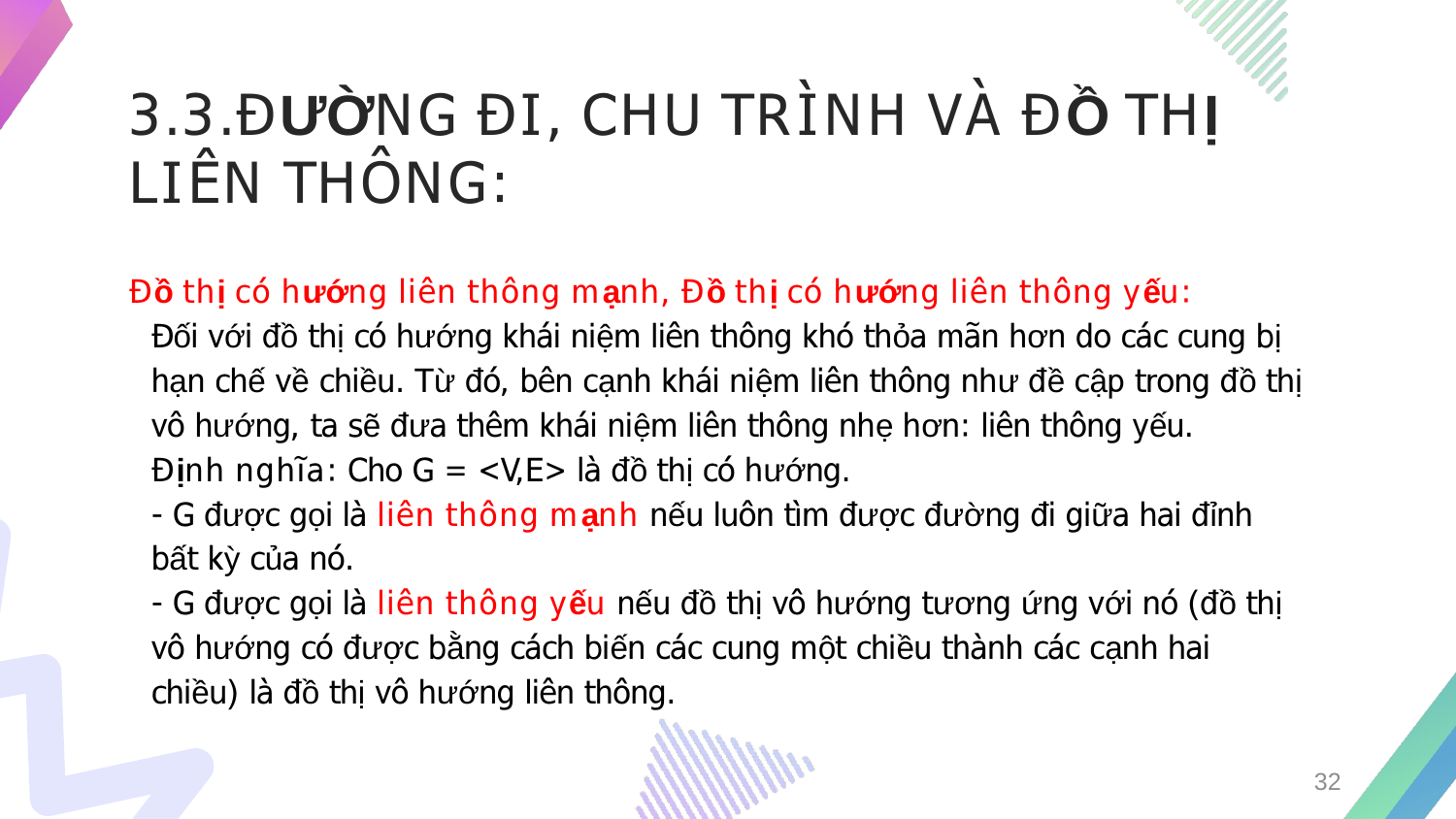

# 3.3.ĐƯỜNG ĐI, CHU TRÌNH VÀ ĐỒ THỊ LIÊN THÔNG:
Đồ thị có hướng liên thông mạnh, Đồ thị có hướng liên thông yếu:
Đối với đồ thị có hướng khái niệm liên thông khó thỏa mãn hơn do các cung bị hạn chế về chiều. Từ đó, bên cạnh khái niệm liên thông như đề cập trong đồ thị vô hướng, ta sẽ đưa thêm khái niệm liên thông nhẹ hơn: liên thông yếu.
Định nghĩa: Cho G = <V,E> là đồ thị có hướng.
- G được gọi là liên thông mạnh nếu luôn tìm được đường đi giữa hai đỉnh bất kỳ của nó.
- G được gọi là liên thông yếu nếu đồ thị vô hướng tương ứng với nó (đồ thị vô hướng có được bằng cách biến các cung một chiều thành các cạnh hai chiều) là đồ thị vô hướng liên thông.
32